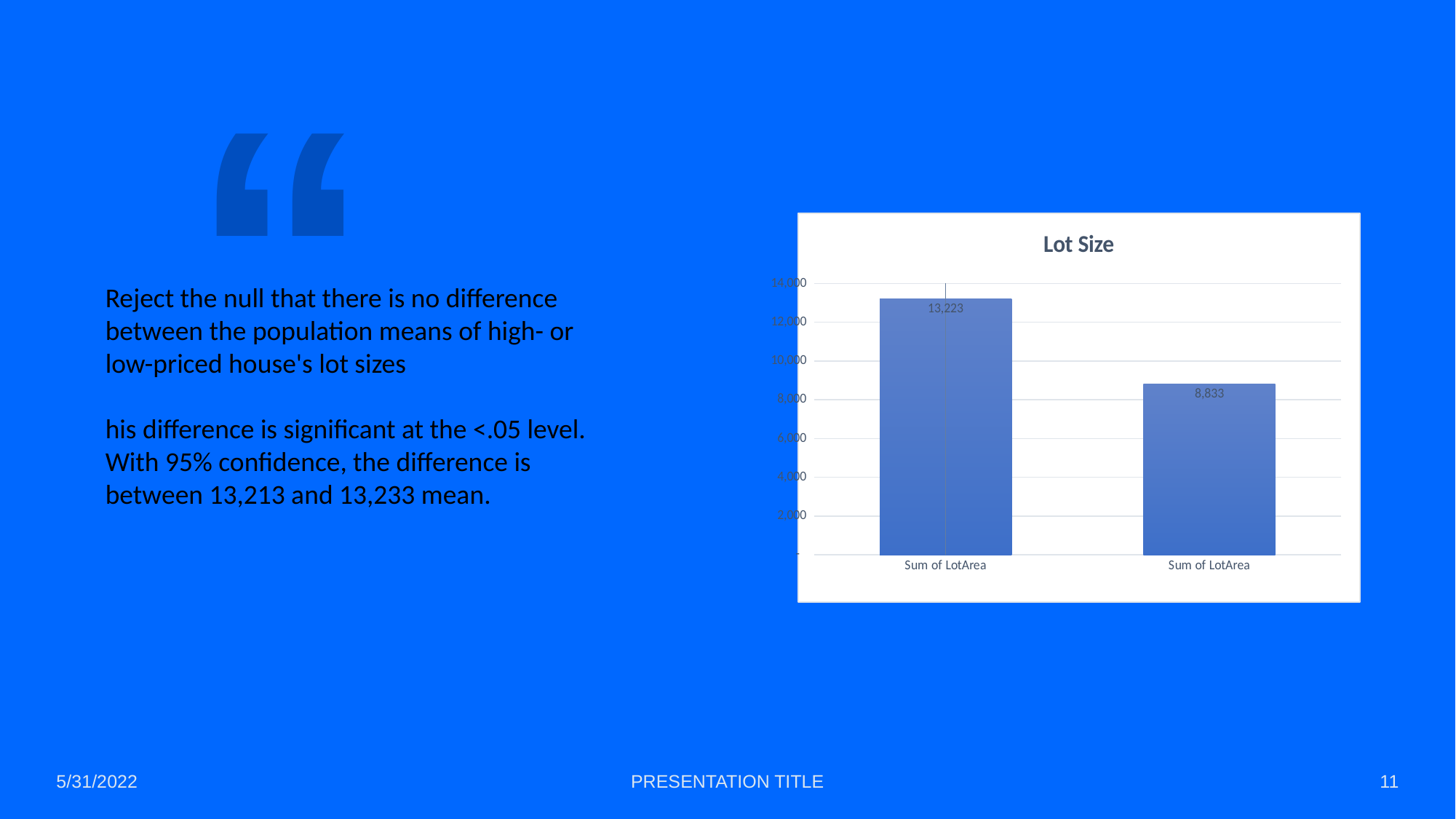

“

### Chart: Lot Size

| Category |  |
|---|---|
| Sum of LotArea | 13223.264285714286 |
| Sum of LotArea | 8832.823333333334 |
Reject the null that there is no difference between the population means of high- or low-priced house's lot sizes

his difference is significant at the <.05 level. With 95% confidence, the difference is between 13,213 and 13,233 mean.

”
Richard Branson

5/31/2022
PRESENTATION TITLE
11